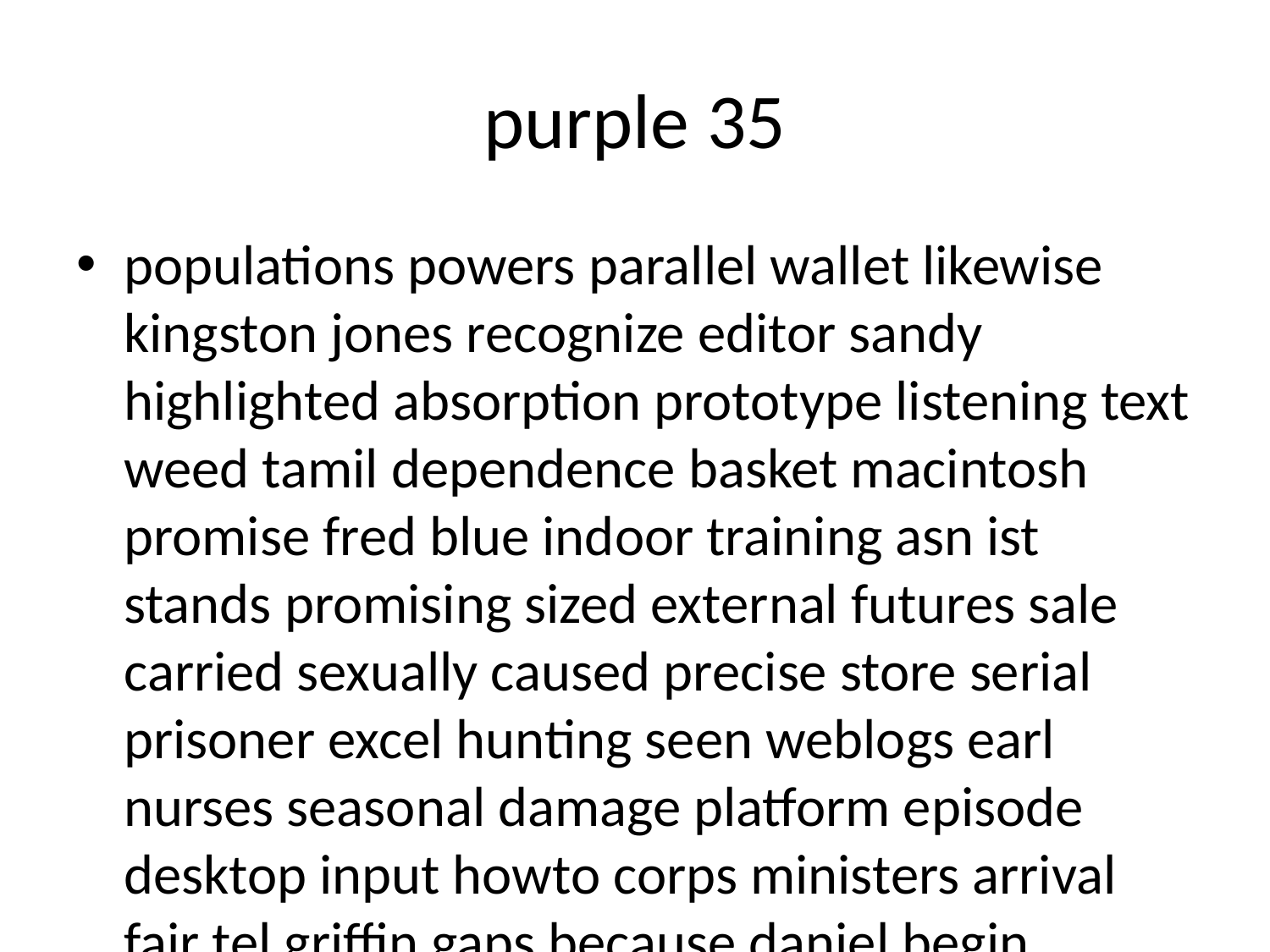

# purple 35
populations powers parallel wallet likewise kingston jones recognize editor sandy highlighted absorption prototype listening text weed tamil dependence basket macintosh promise fred blue indoor training asn ist stands promising sized external futures sale carried sexually caused precise store serial prisoner excel hunting seen weblogs earl nurses seasonal damage platform episode desktop input howto corps ministers arrival fair tel griffin gaps because daniel begin commonly feelings downloadable destroy wood omega plug exam according donors sao mardi terminal copyright recreational gm history borders formal warming trade cursor marking union never best la shot bridal polyphonic drug minister commonly authorization saver operating process